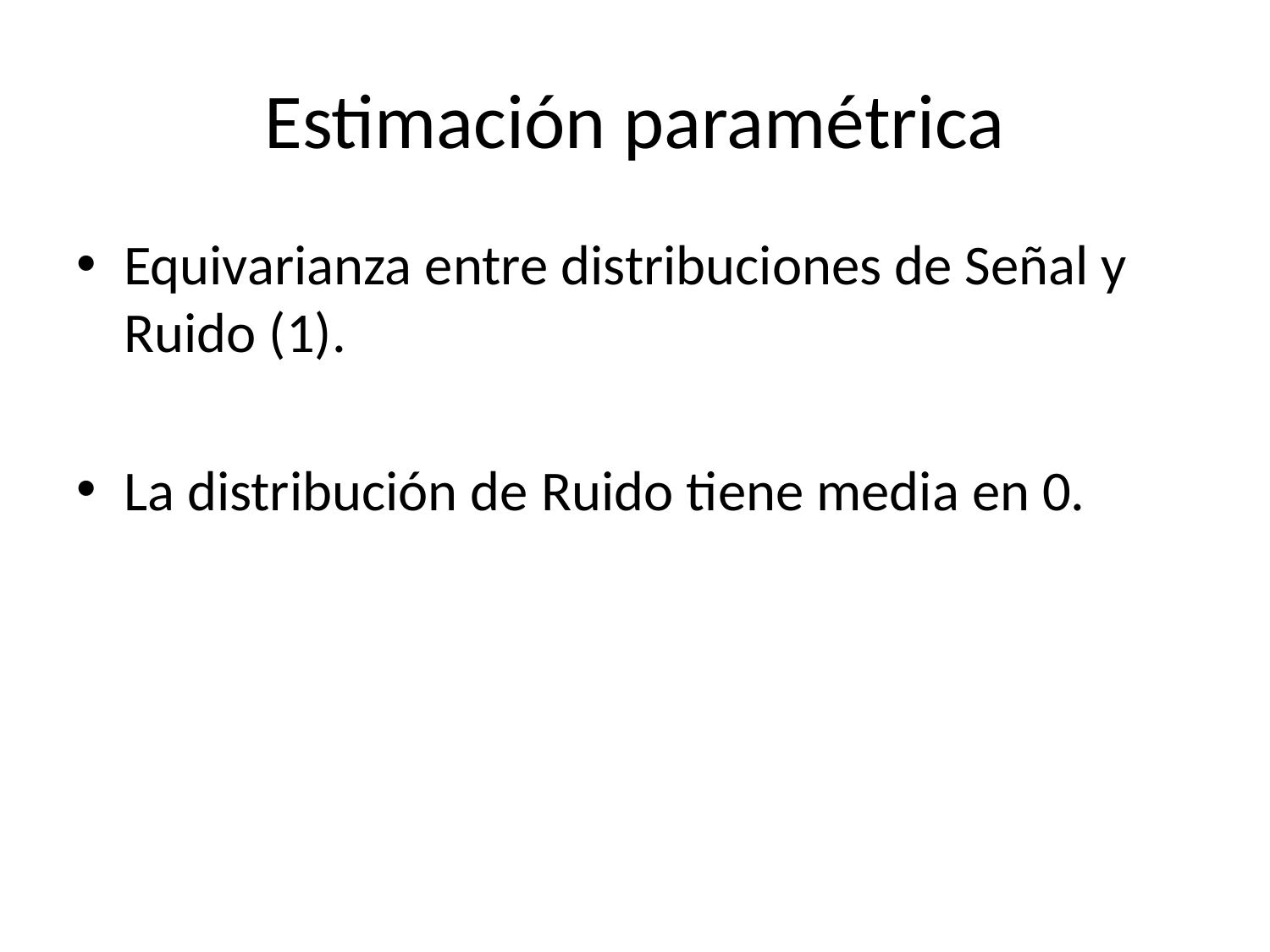

# Estimación paramétrica
Equivarianza entre distribuciones de Señal y Ruido (1).

La distribución de Ruido tiene media en 0.